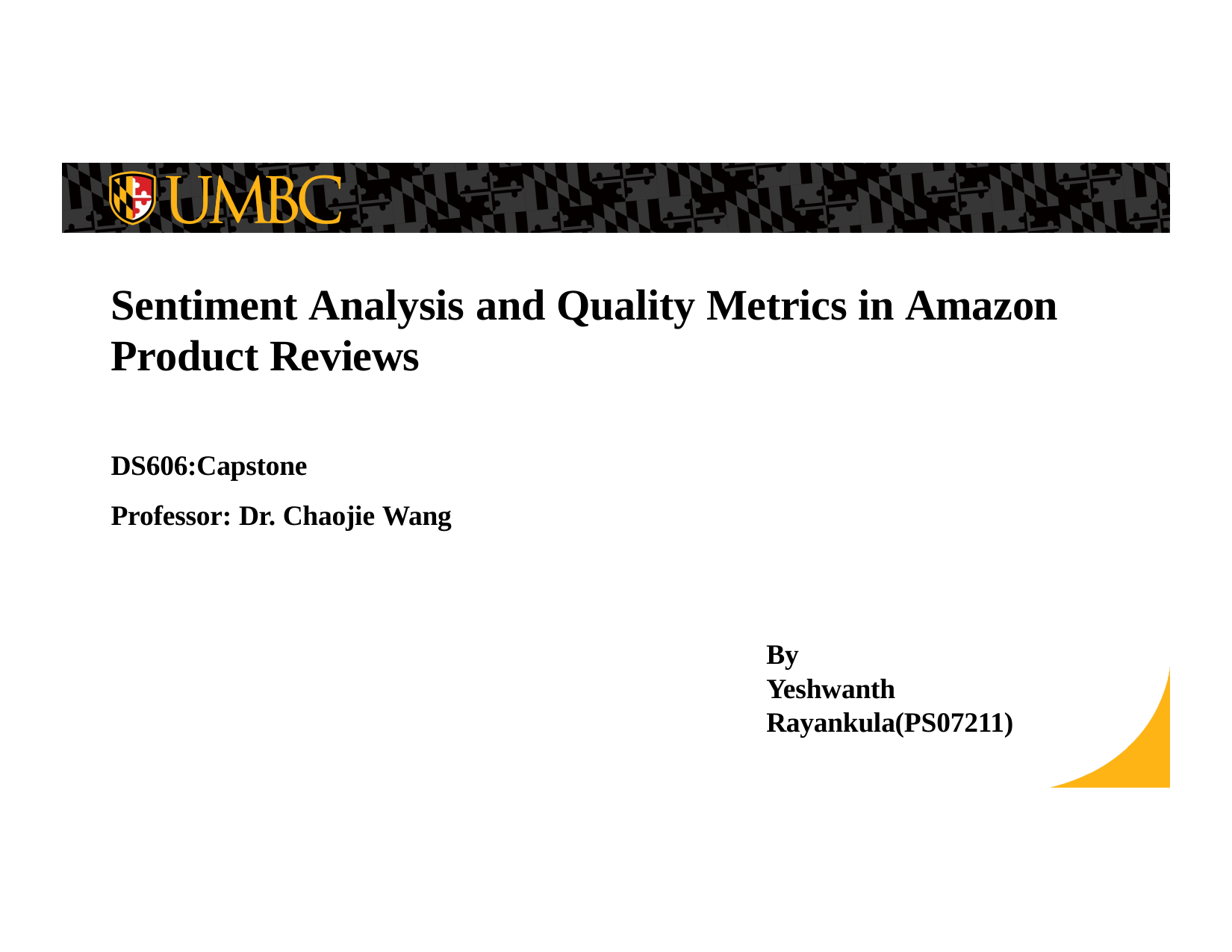

# Sentiment Analysis and Quality Metrics in Amazon  Product Reviews
DS606:Capstone
Professor: Dr. Chaojie Wang
By
Yeshwanth Rayankula(PS07211)